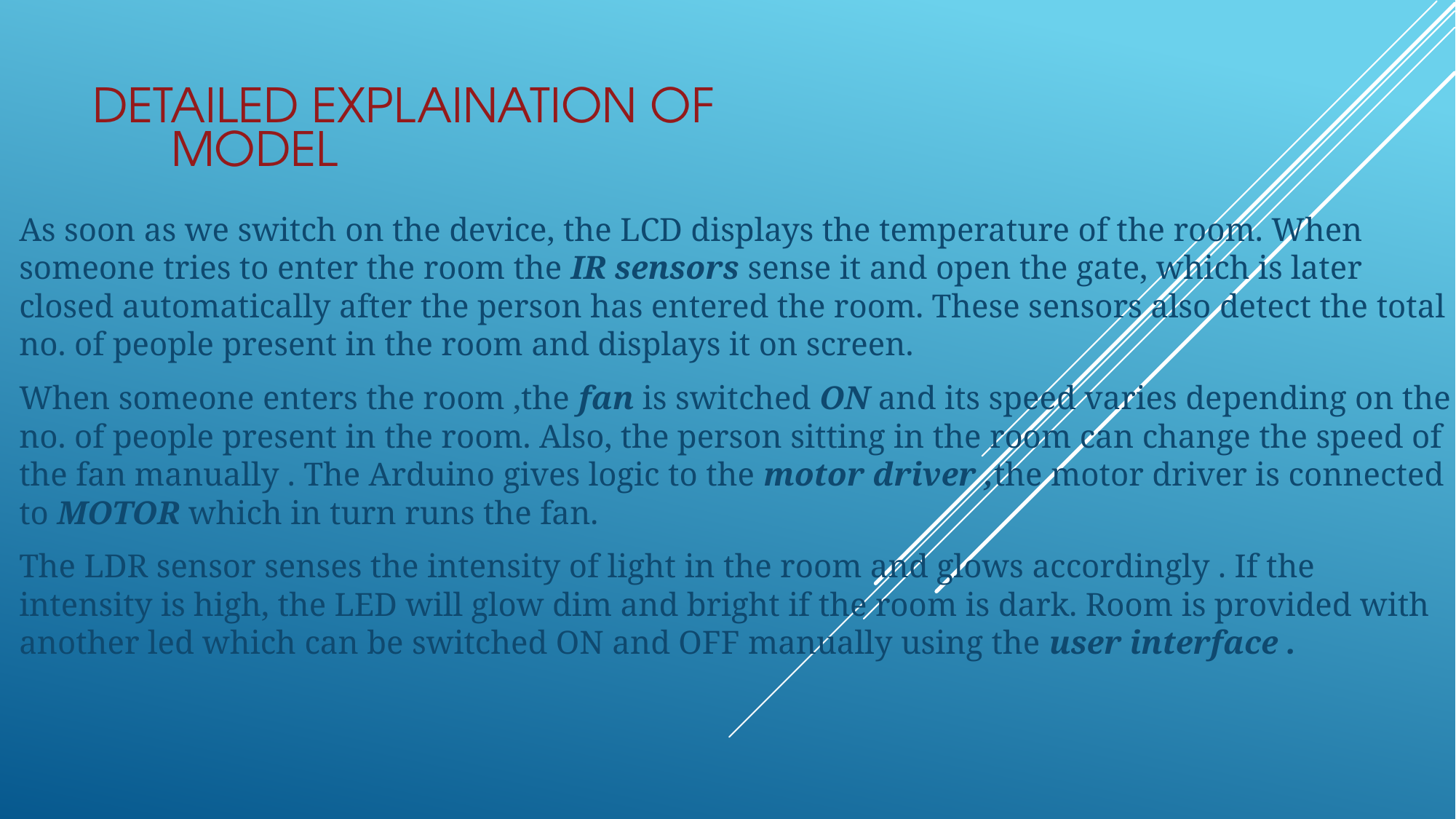

# Detailed explaination of                              model
As soon as we switch on the device, the LCD displays the temperature of the room. When someone tries to enter the room the IR sensors sense it and open the gate, which is later closed automatically after the person has entered the room. These sensors also detect the total no. of people present in the room and displays it on screen.
When someone enters the room ,the fan is switched ON and its speed varies depending on the no. of people present in the room. Also, the person sitting in the room can change the speed of the fan manually . The Arduino gives logic to the motor driver ,the motor driver is connected to MOTOR which in turn runs the fan.
The LDR sensor senses the intensity of light in the room and glows accordingly . If the intensity is high, the LED will glow dim and bright if the room is dark. Room is provided with another led which can be switched ON and OFF manually using the user interface .